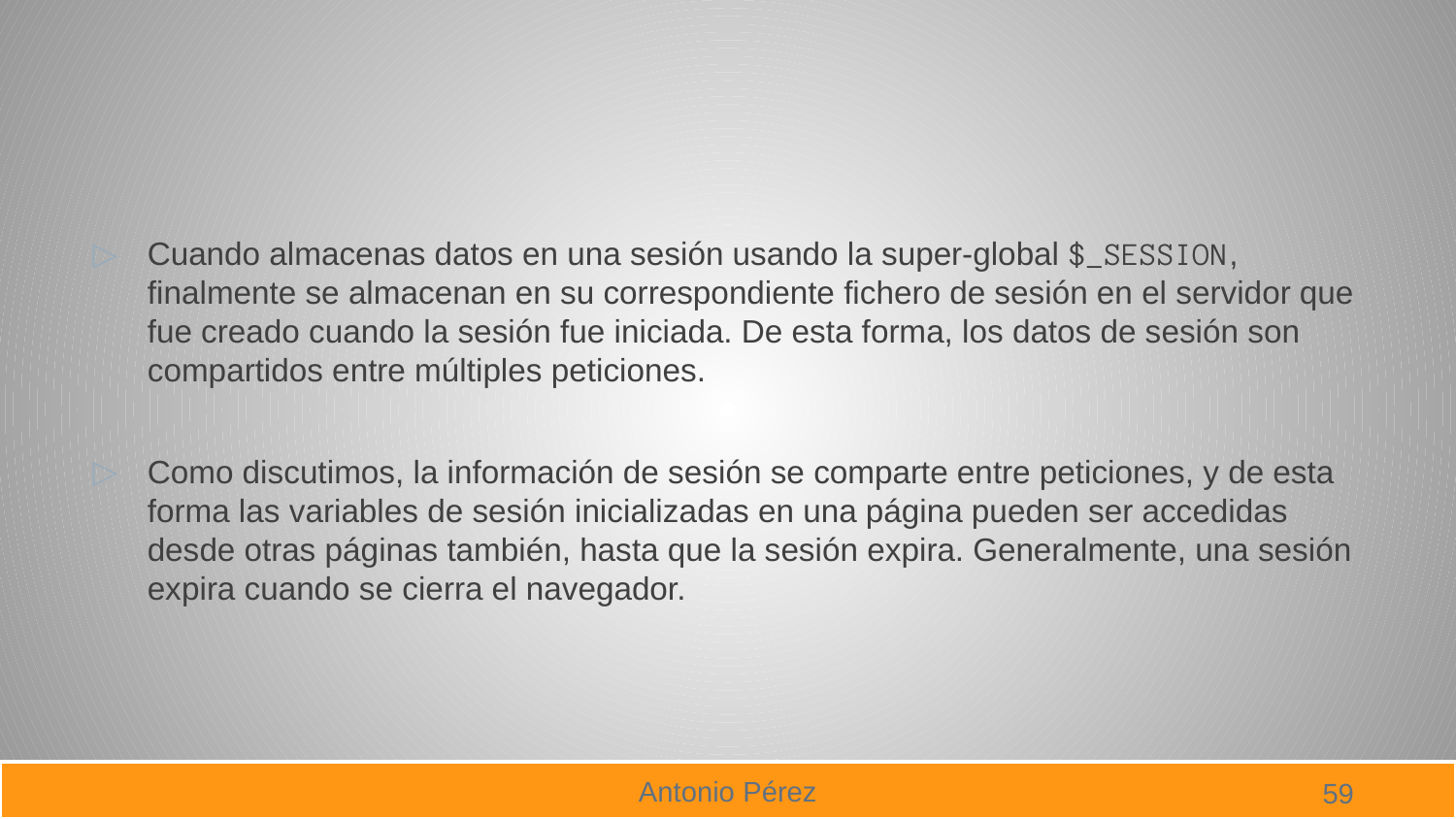

#
Cuando almacenas datos en una sesión usando la super-global $_SESSION, finalmente se almacenan en su correspondiente fichero de sesión en el servidor que fue creado cuando la sesión fue iniciada. De esta forma, los datos de sesión son compartidos entre múltiples peticiones.

Como discutimos, la información de sesión se comparte entre peticiones, y de esta forma las variables de sesión inicializadas en una página pueden ser accedidas desde otras páginas también, hasta que la sesión expira. Generalmente, una sesión expira cuando se cierra el navegador.
59